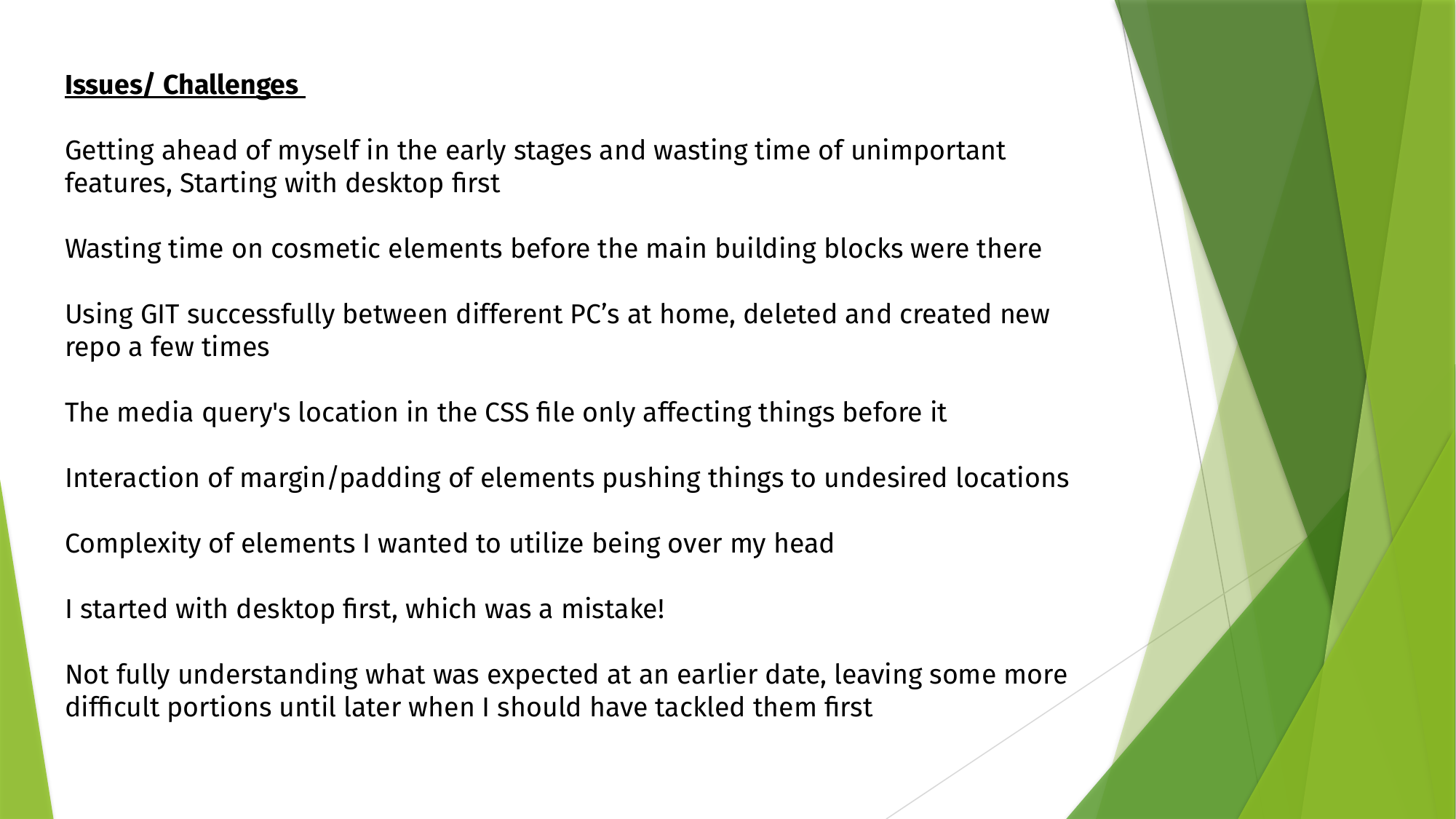

Issues/ Challenges

Getting ahead of myself in the early stages and wasting time of unimportant features, Starting with desktop first
Wasting time on cosmetic elements before the main building blocks were there

Using GIT successfully between different PC’s at home, deleted and created new repo a few times

The media query's location in the CSS file only affecting things before it

Interaction of margin/padding of elements pushing things to undesired locations

Complexity of elements I wanted to utilize being over my head

I started with desktop first, which was a mistake!

Not fully understanding what was expected at an earlier date, leaving some more difficult portions until later when I should have tackled them first